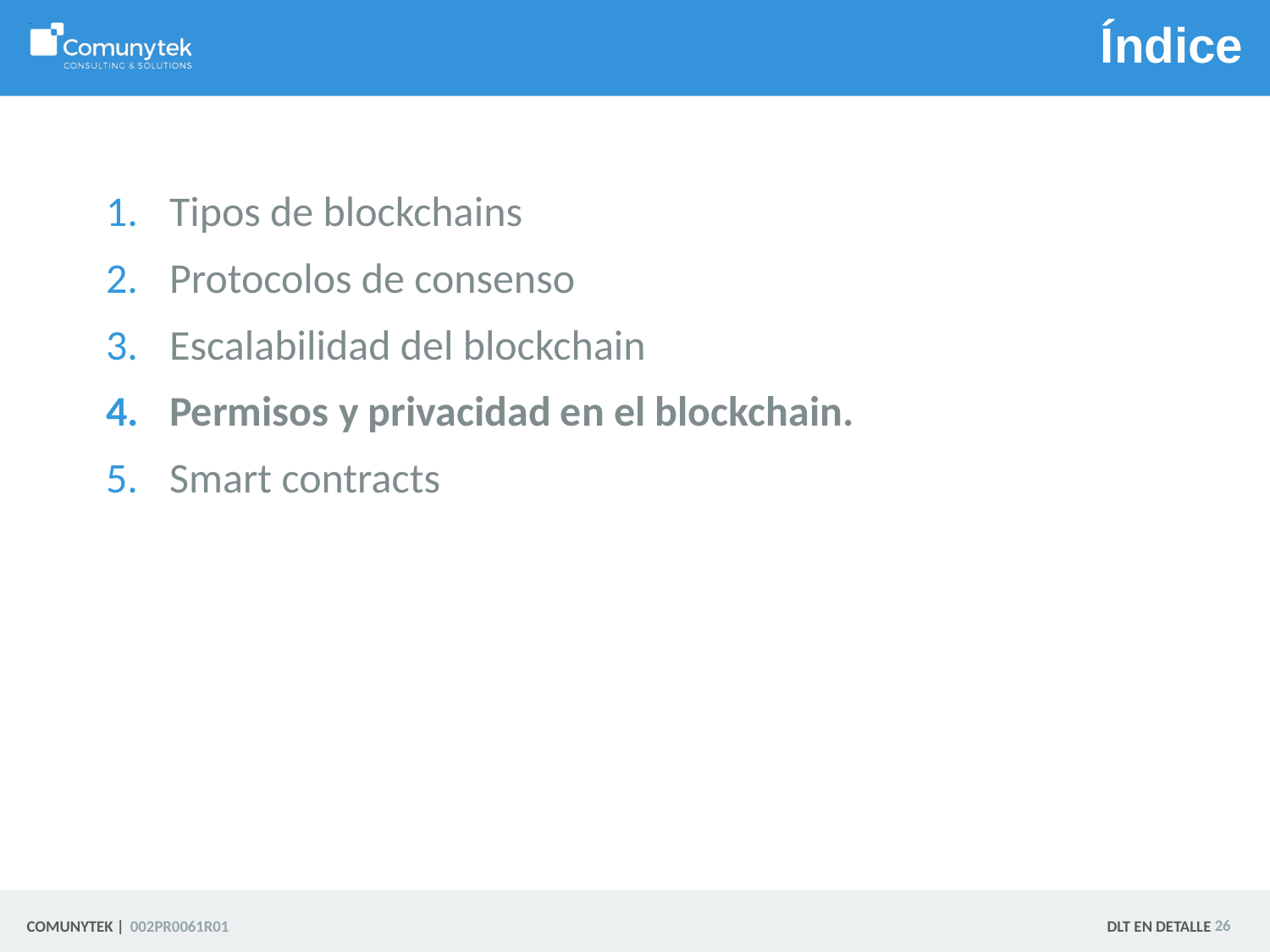

# Índice
Tipos de blockchains
Protocolos de consenso
Escalabilidad del blockchain
Permisos y privacidad en el blockchain.
Smart contracts
 26